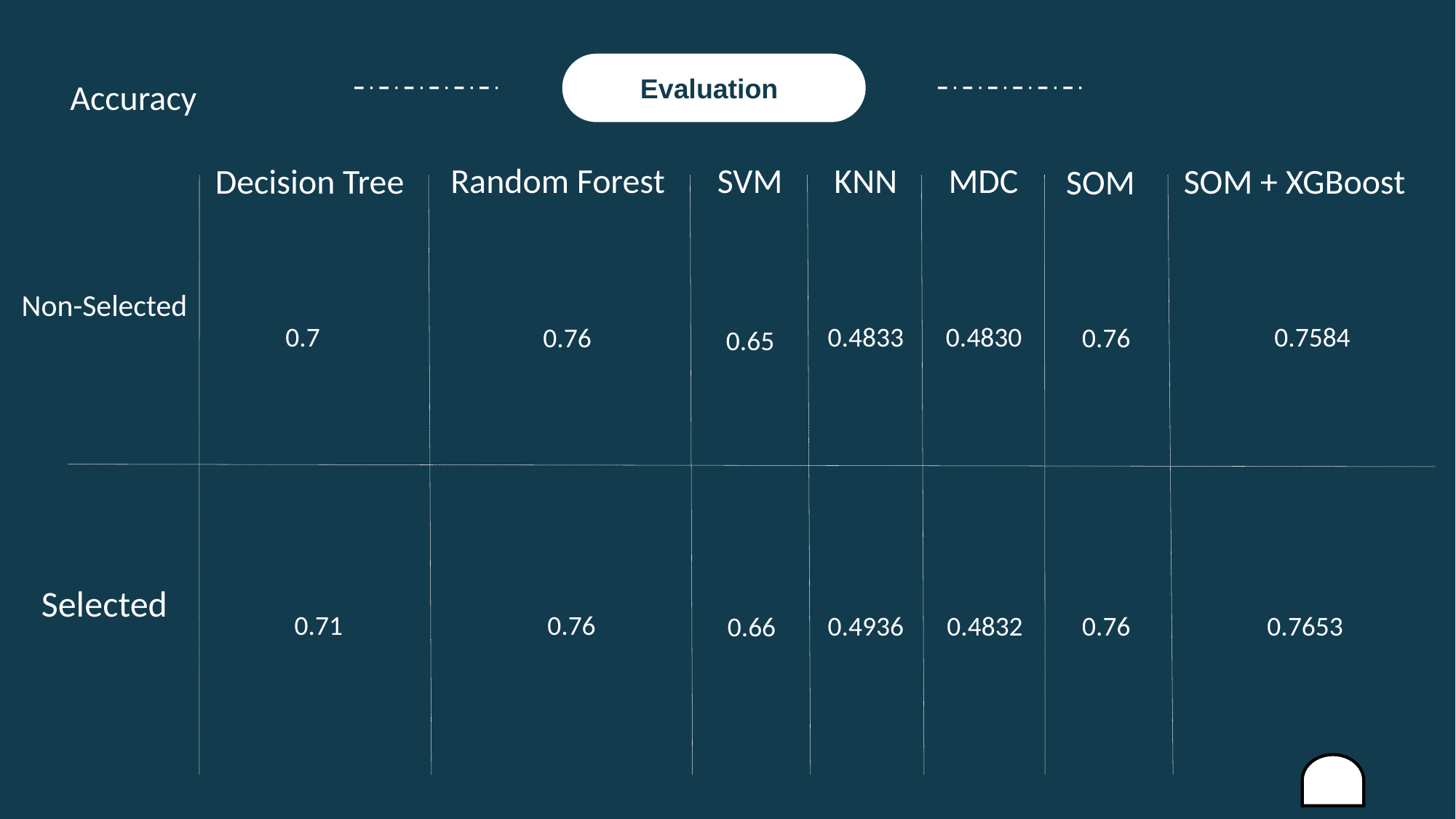

Evaluation
Accuracy
Random Forest
SVM
KNN
MDC
Decision Tree
SOM + XGBoost
SOM

Non-Selected
0.4833
0.4830
0.7584
0.7
0.76
0.76
0.65

Selected
0.71
0.76
0.4936
0.4832
0.76
0.7653
0.66